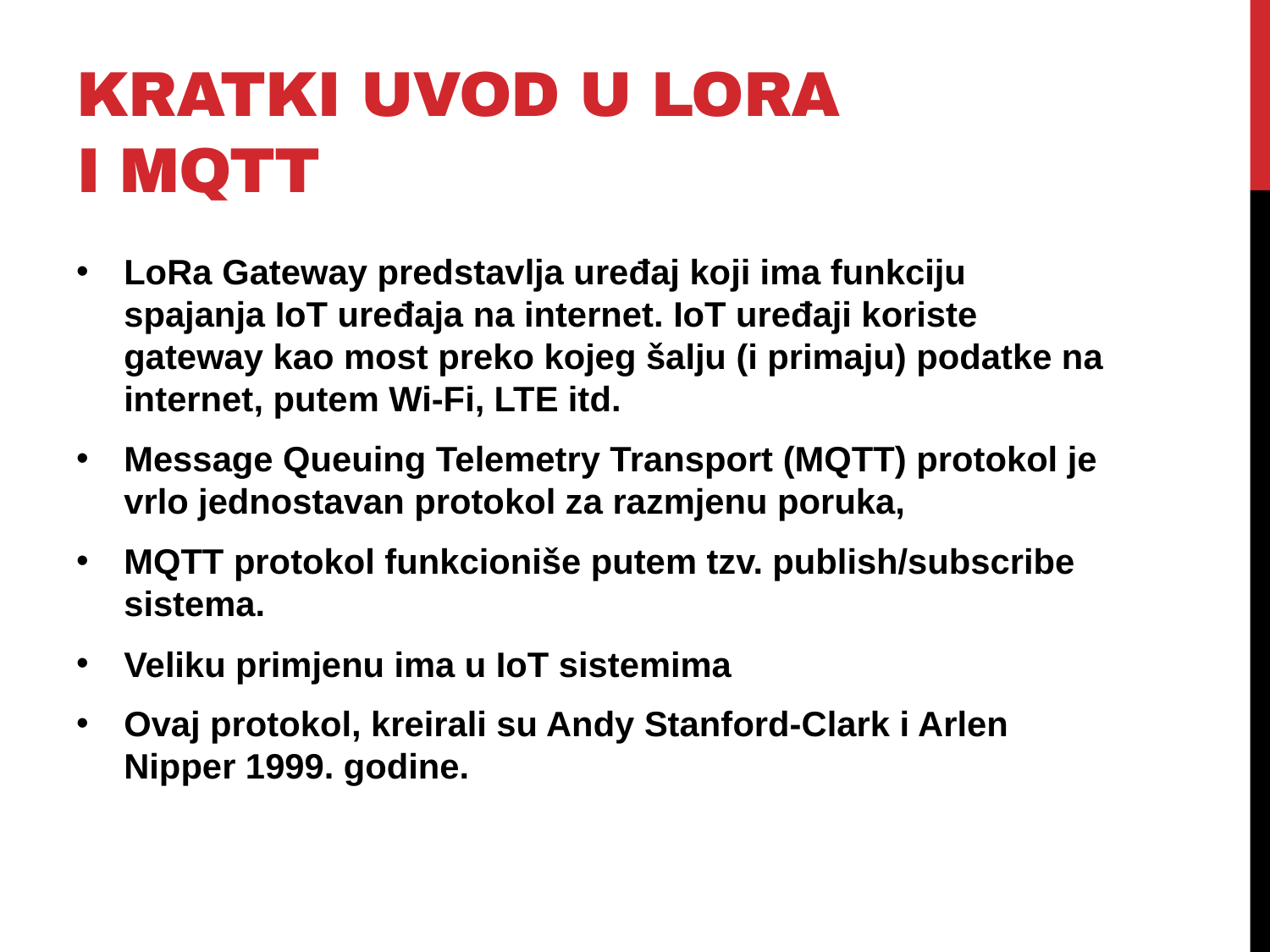

# Kratki uvod u lora i mqtt
LoRa Gateway predstavlja uređaj koji ima funkciju spajanja IoT uređaja na internet. IoT uređaji koriste gateway kao most preko kojeg šalju (i primaju) podatke na internet, putem Wi-Fi, LTE itd.
Message Queuing Telemetry Transport (MQTT) protokol je vrlo jednostavan protokol za razmjenu poruka,
MQTT protokol funkcioniše putem tzv. publish/subscribe sistema.
Veliku primjenu ima u IoT sistemima
Ovaj protokol, kreirali su Andy Stanford-Clark i Arlen Nipper 1999. godine.